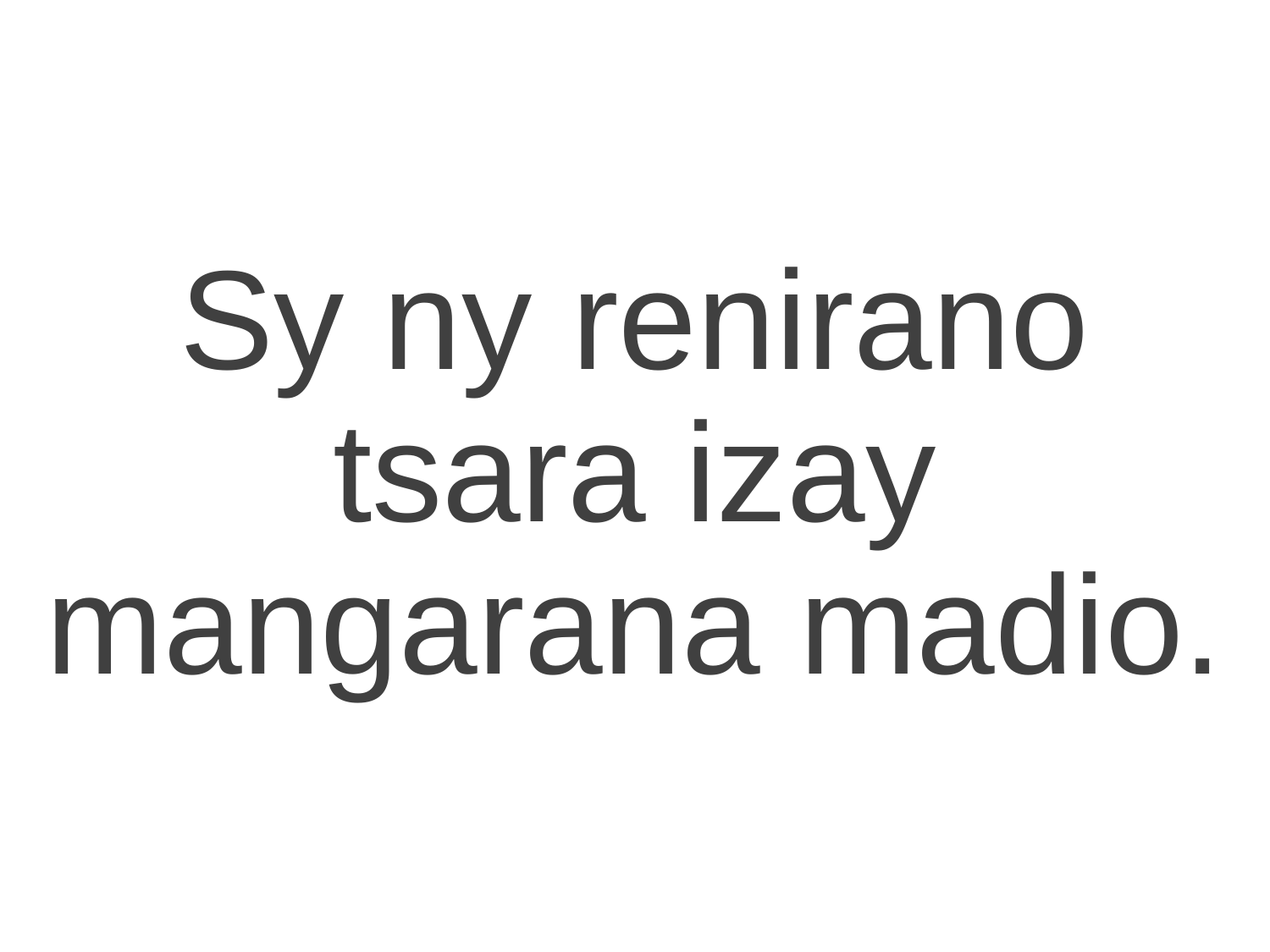

Sy ny renirano tsara izay
mangarana madio.